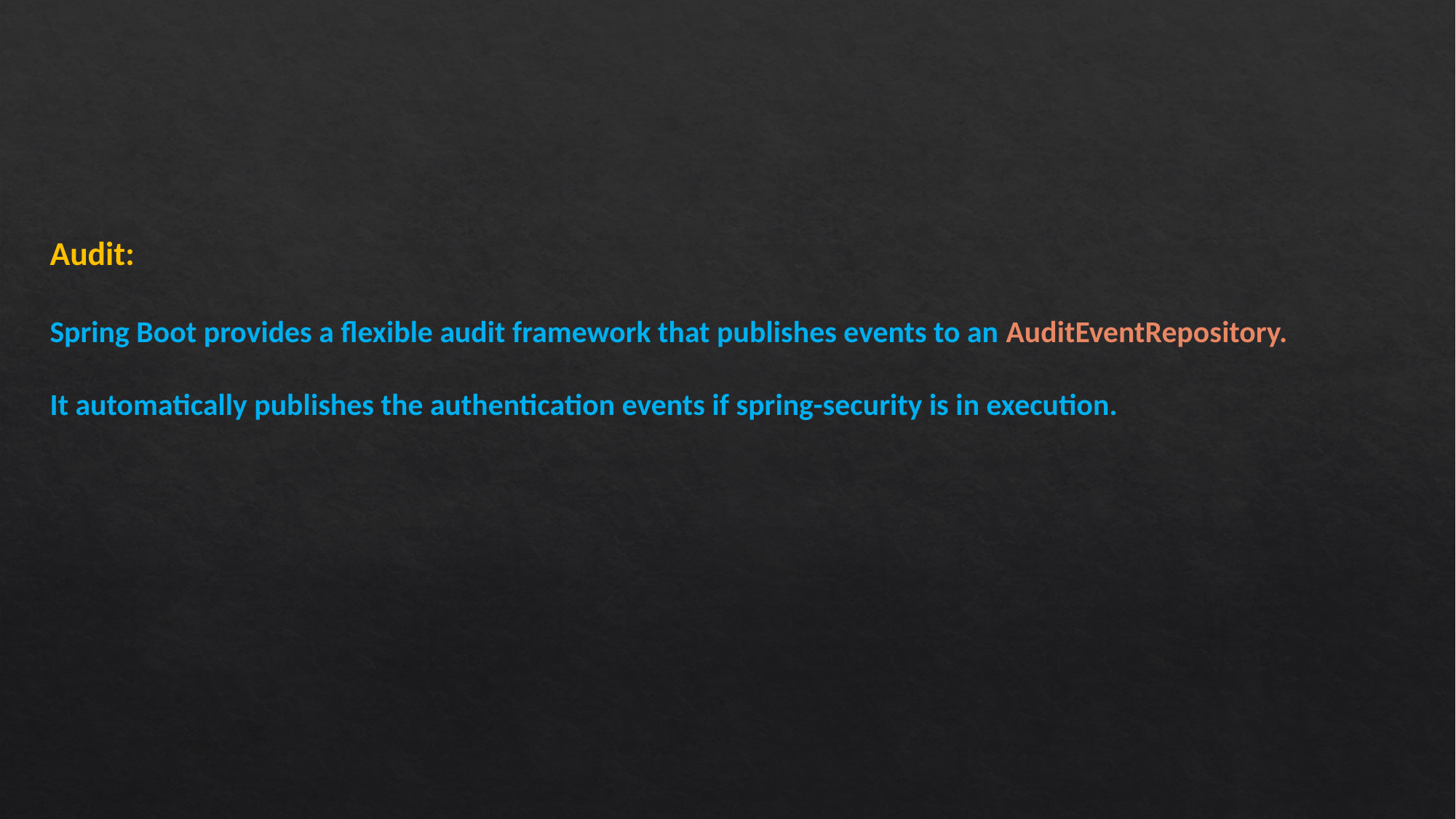

Audit:

Spring Boot provides a flexible audit framework that publishes events to an AuditEventRepository.

It automatically publishes the authentication events if spring-security is in execution.